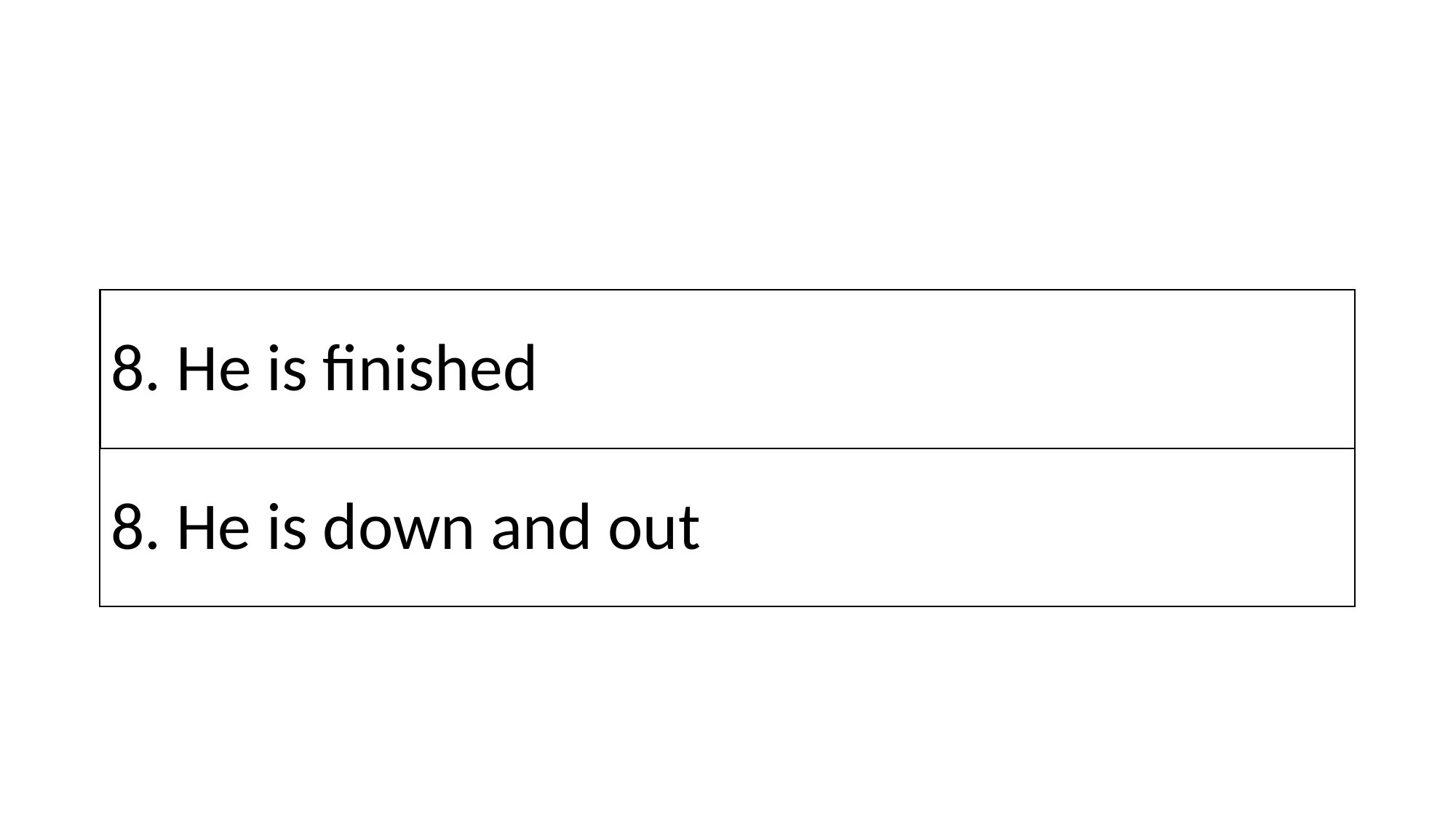

# 8. He is finished
8. He is down and out